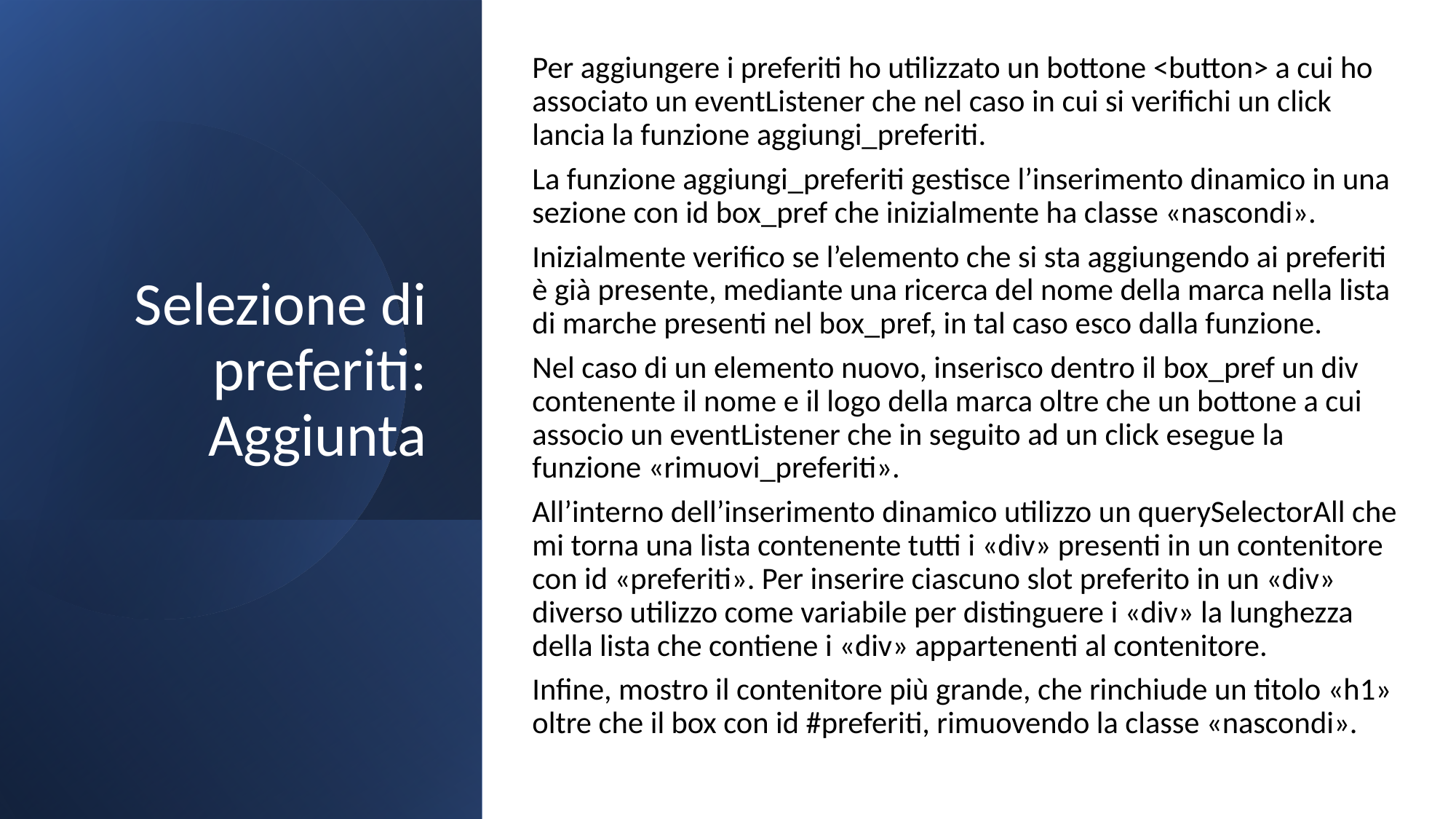

Per aggiungere i preferiti ho utilizzato un bottone <button> a cui ho associato un eventListener che nel caso in cui si verifichi un click lancia la funzione aggiungi_preferiti.
La funzione aggiungi_preferiti gestisce l’inserimento dinamico in una sezione con id box_pref che inizialmente ha classe «nascondi».
Inizialmente verifico se l’elemento che si sta aggiungendo ai preferiti è già presente, mediante una ricerca del nome della marca nella lista di marche presenti nel box_pref, in tal caso esco dalla funzione.
Nel caso di un elemento nuovo, inserisco dentro il box_pref un div contenente il nome e il logo della marca oltre che un bottone a cui associo un eventListener che in seguito ad un click esegue la funzione «rimuovi_preferiti».
All’interno dell’inserimento dinamico utilizzo un querySelectorAll che mi torna una lista contenente tutti i «div» presenti in un contenitore con id «preferiti». Per inserire ciascuno slot preferito in un «div» diverso utilizzo come variabile per distinguere i «div» la lunghezza della lista che contiene i «div» appartenenti al contenitore.
Infine, mostro il contenitore più grande, che rinchiude un titolo «h1» oltre che il box con id #preferiti, rimuovendo la classe «nascondi».

# Selezione di preferiti: Aggiunta